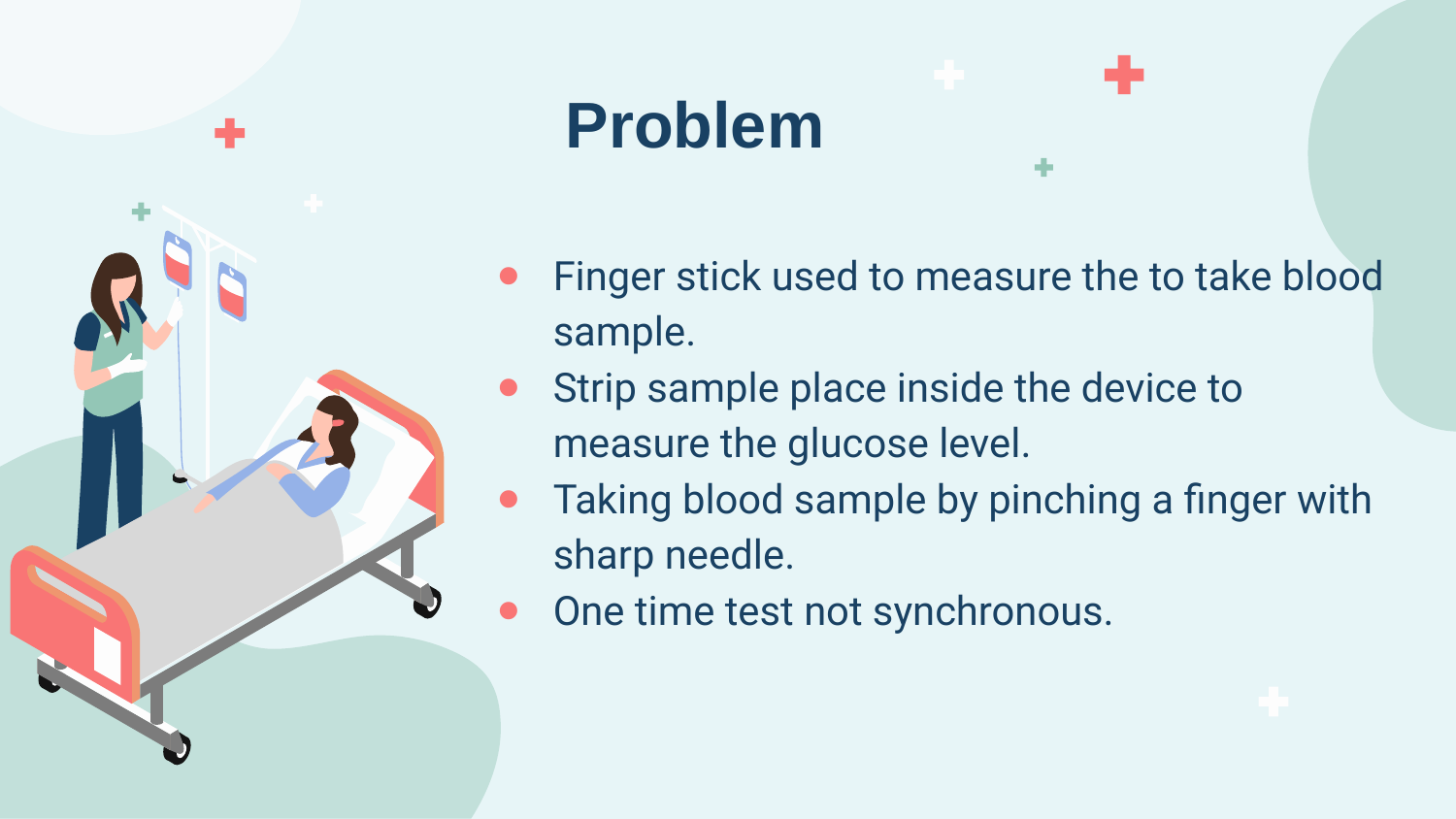

# Problem

Finger stick used to measure the to take blood sample.
Strip sample place inside the device to measure the glucose level.
Taking blood sample by pinching a finger with sharp needle.
One time test not synchronous.